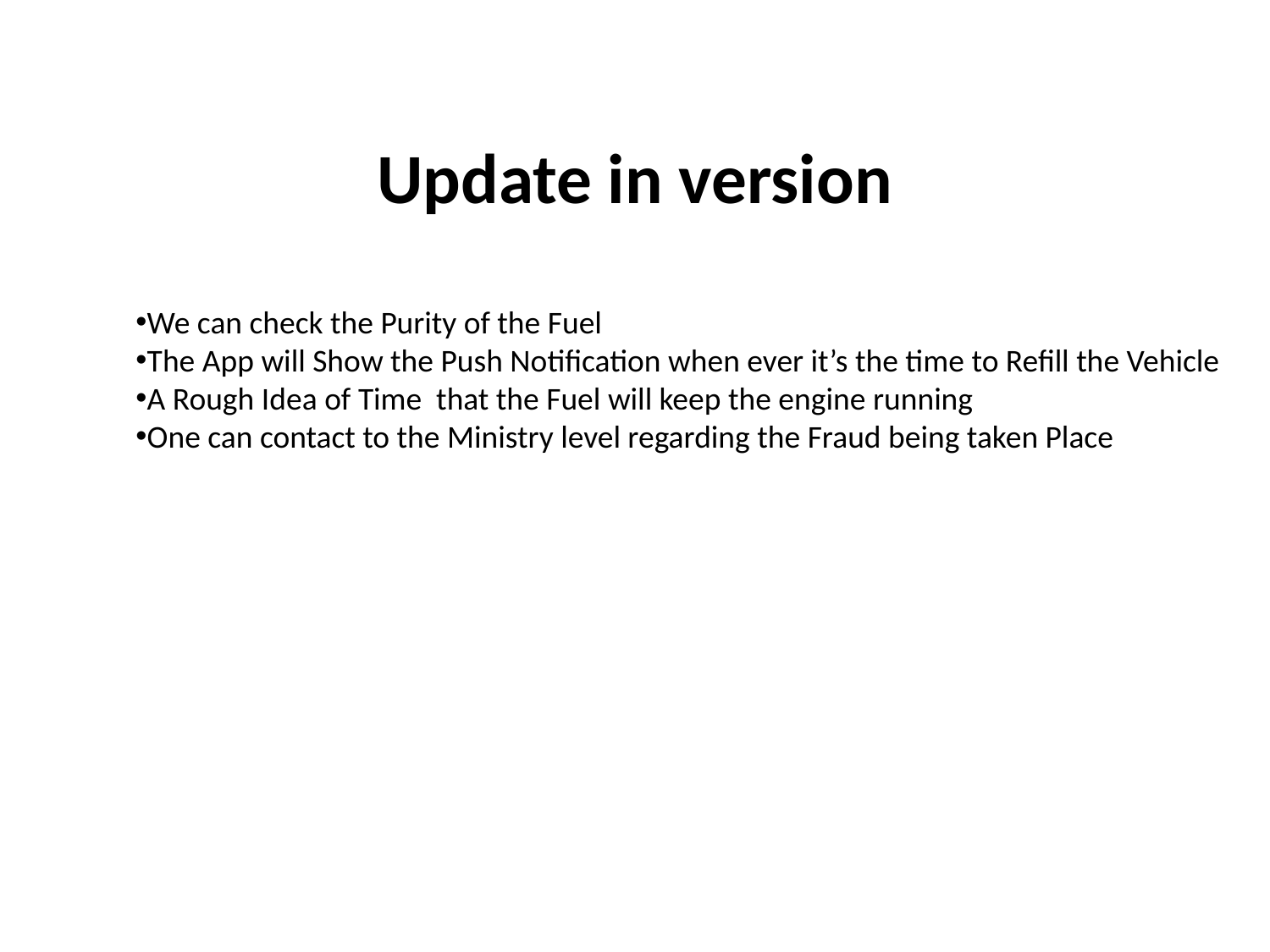

Update in version
We can check the Purity of the Fuel
The App will Show the Push Notification when ever it’s the time to Refill the Vehicle
A Rough Idea of Time  that the Fuel will keep the engine running
One can contact to the Ministry level regarding the Fraud being taken Place